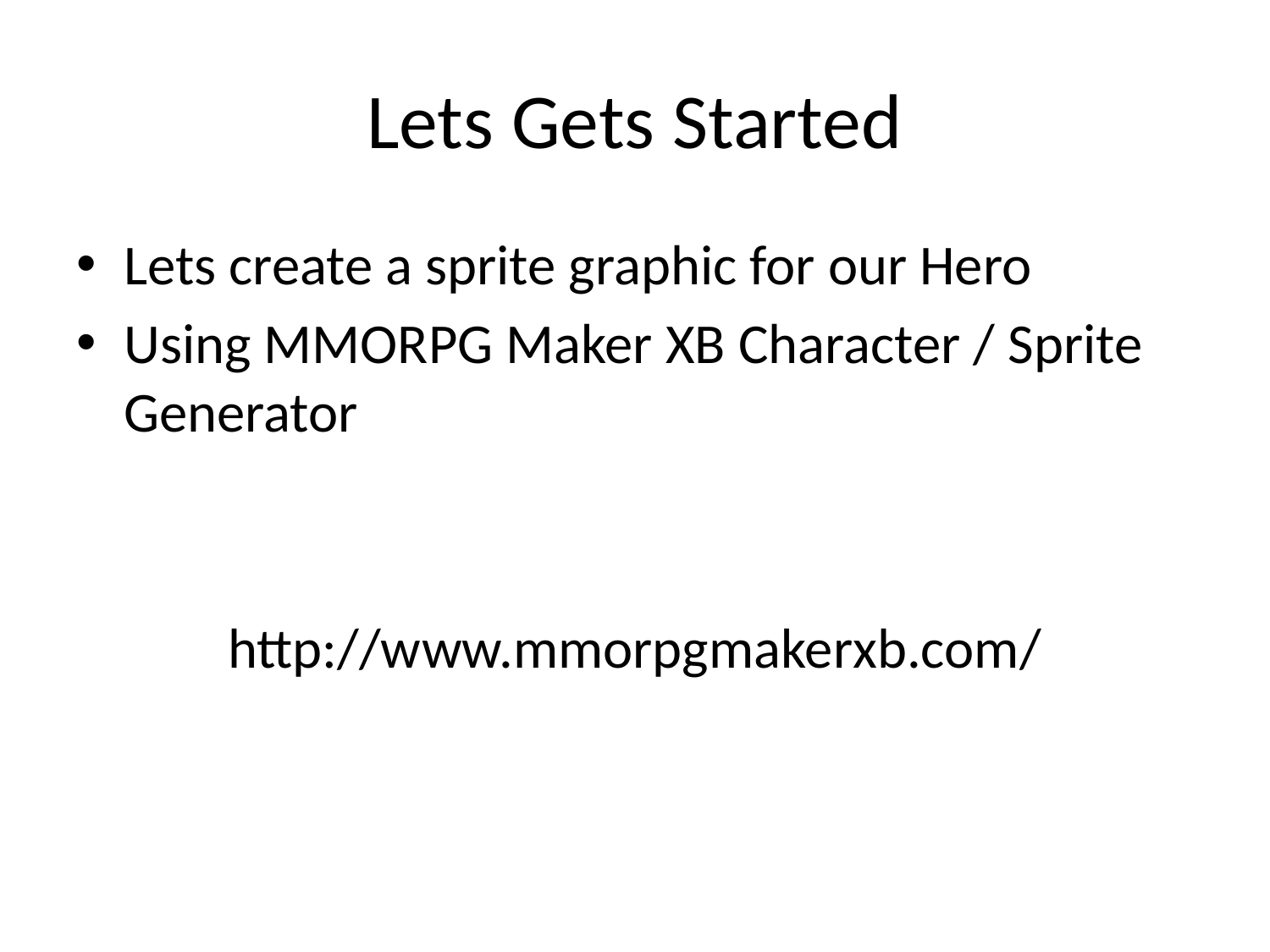

# Lets Gets Started
Lets create a sprite graphic for our Hero
Using MMORPG Maker XB Character / Sprite Generator

http://www.mmorpgmakerxb.com/